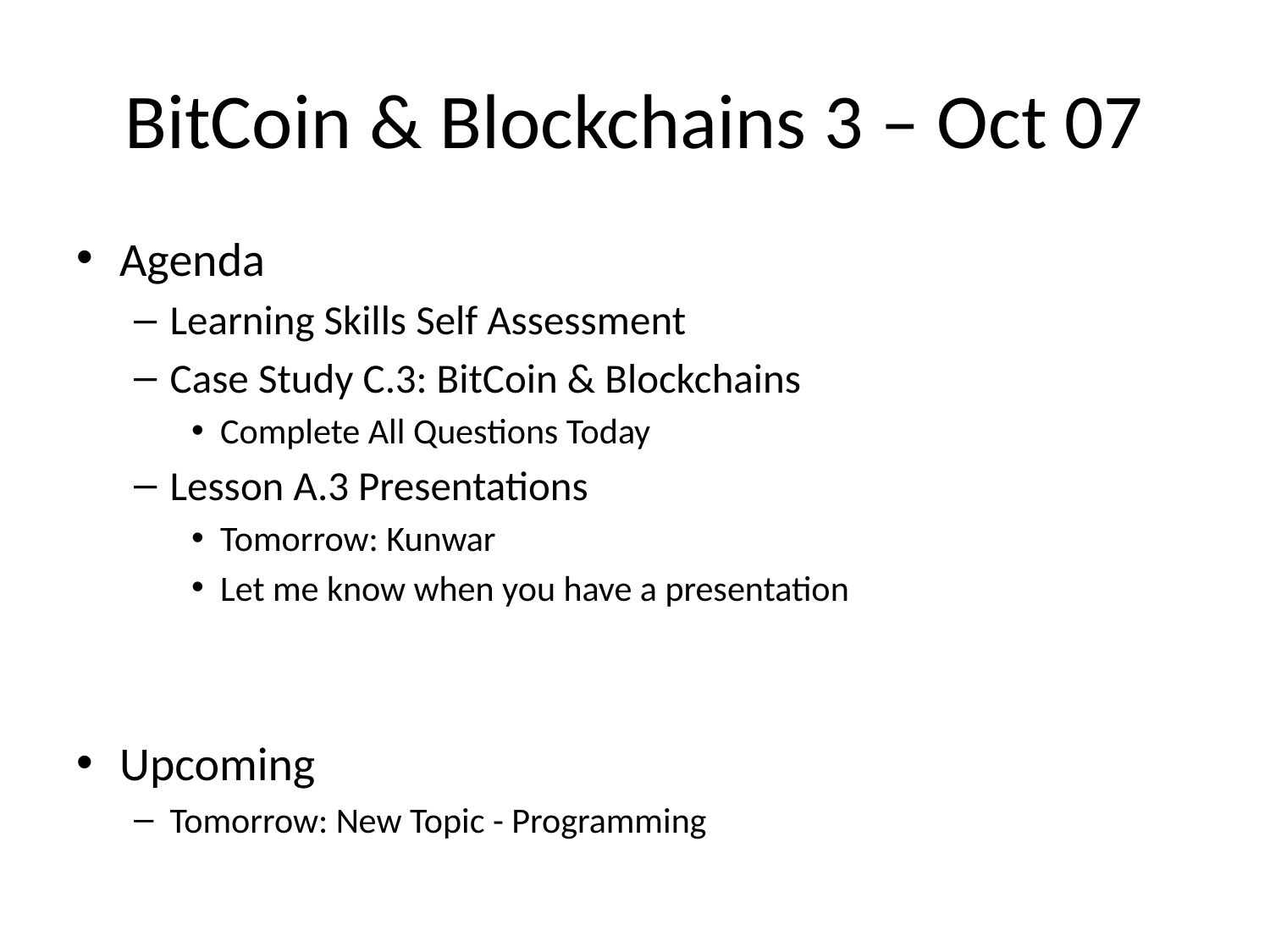

# BitCoin & Blockchains 3 – Oct 07
Agenda
Learning Skills Self Assessment
Case Study C.3: BitCoin & Blockchains
Complete All Questions Today
Lesson A.3 Presentations
Tomorrow: Kunwar
Let me know when you have a presentation

Upcoming
Tomorrow: New Topic - Programming